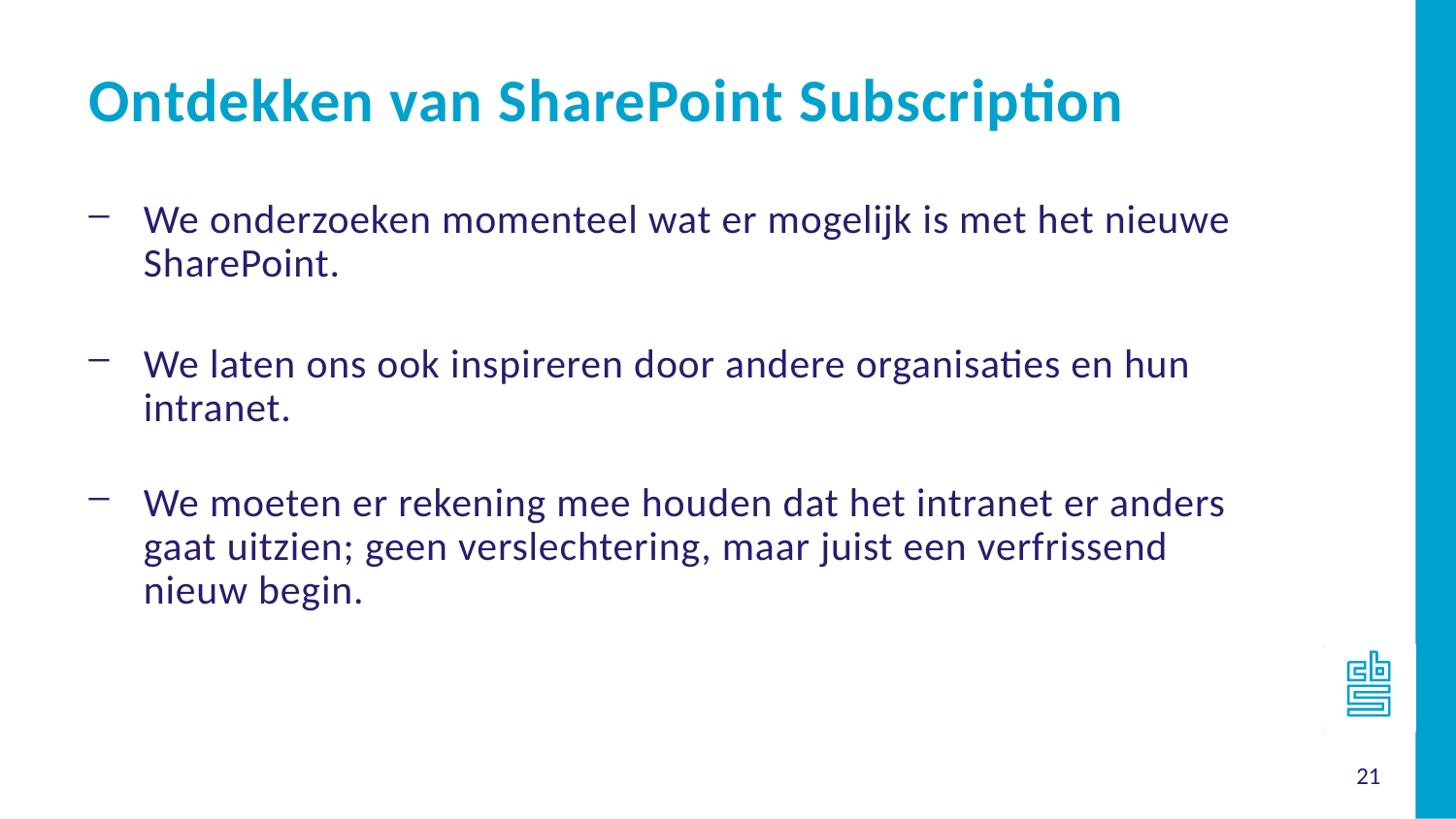

Ontdekken van SharePoint Subscription
We onderzoeken momenteel wat er mogelijk is met het nieuwe SharePoint.
We laten ons ook inspireren door andere organisaties en hun intranet.
We moeten er rekening mee houden dat het intranet er anders gaat uitzien; geen verslechtering, maar juist een verfrissend nieuw begin.

21